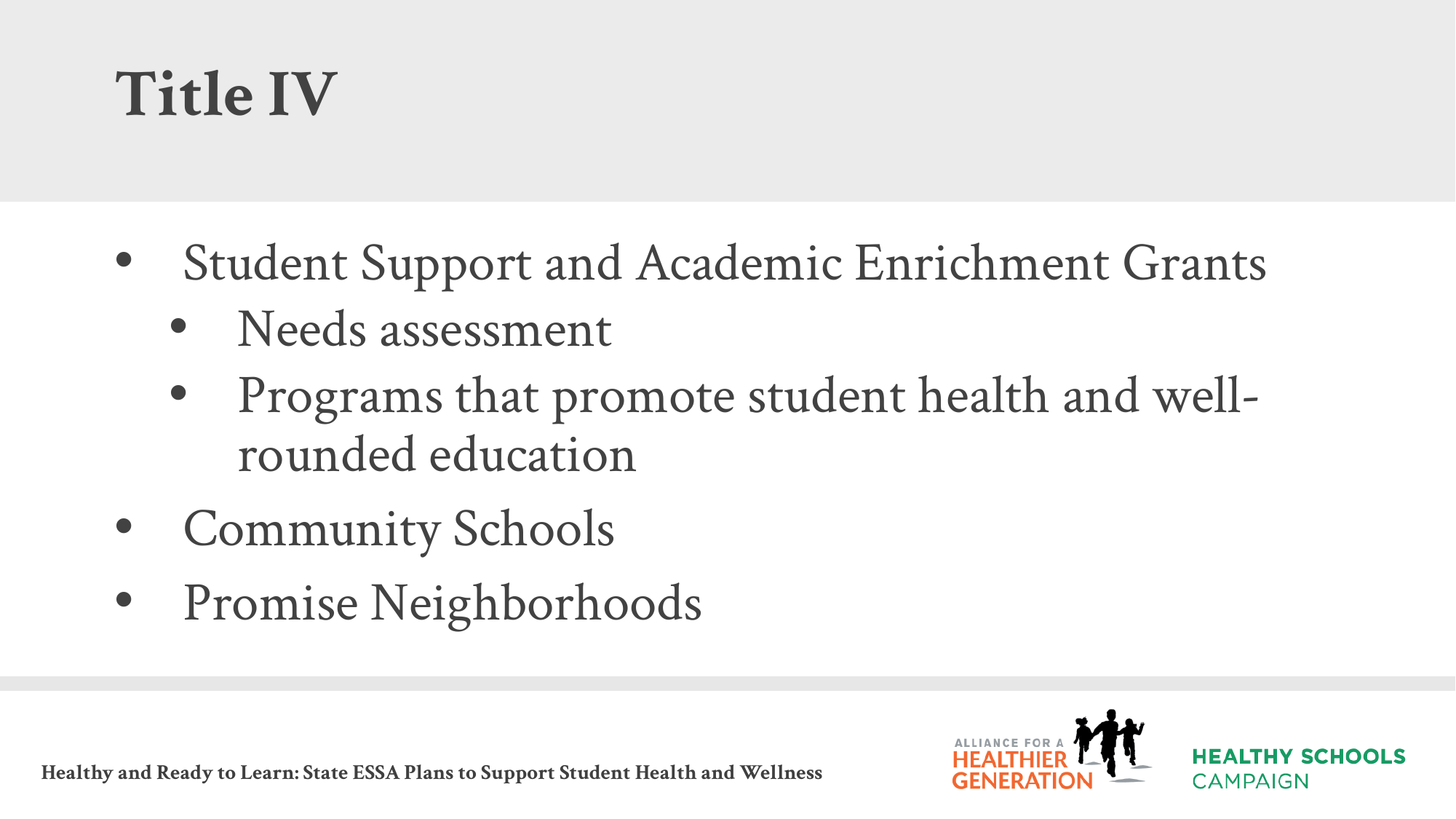

# Title IV
Student Support and Academic Enrichment Grants
Needs assessment
Programs that promote student health and well-rounded education
Community Schools
Promise Neighborhoods